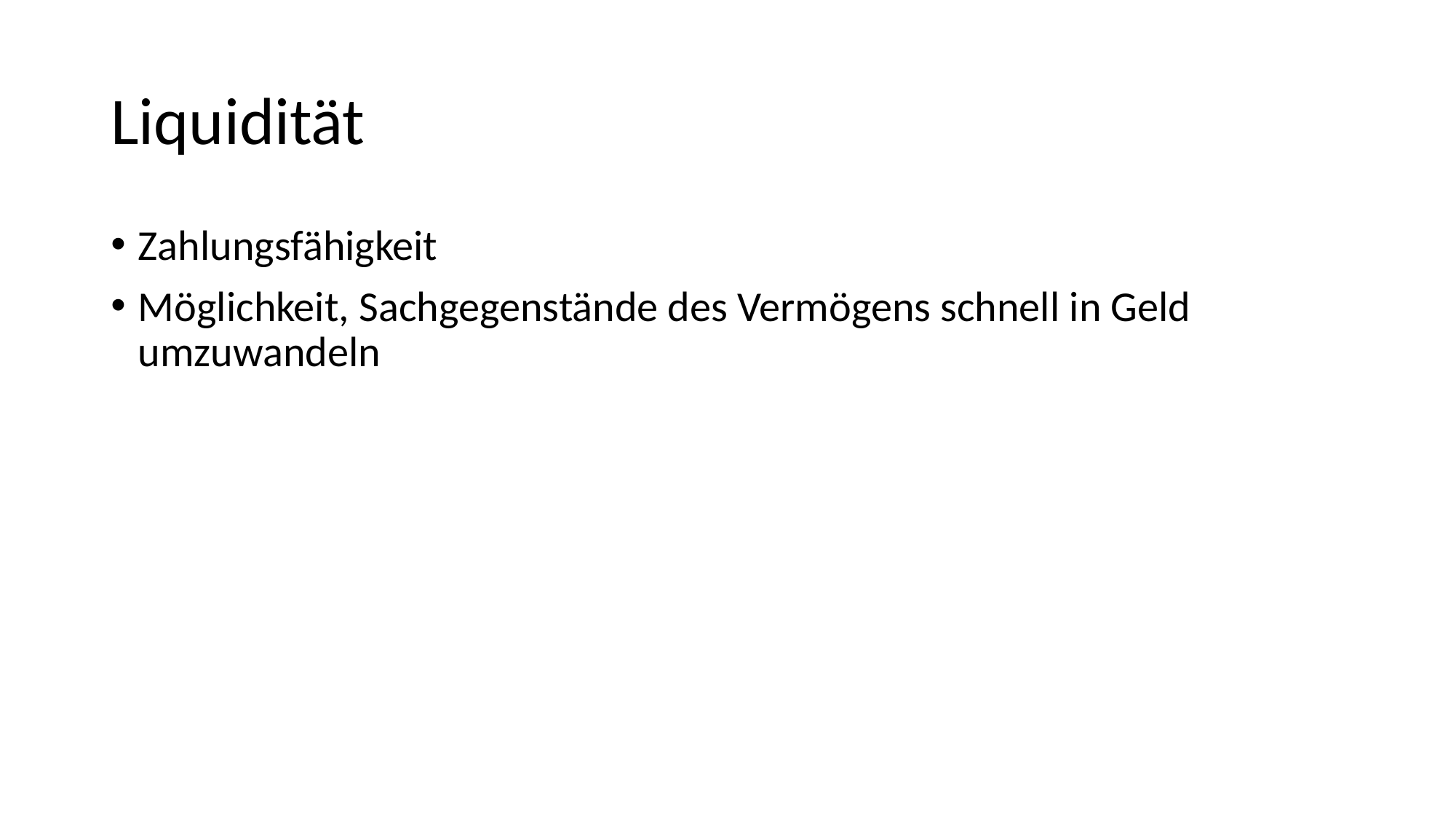

# Liquidität
Zahlungsfähigkeit
Möglichkeit, Sachgegenstände des Vermögens schnell in Geld umzuwandeln